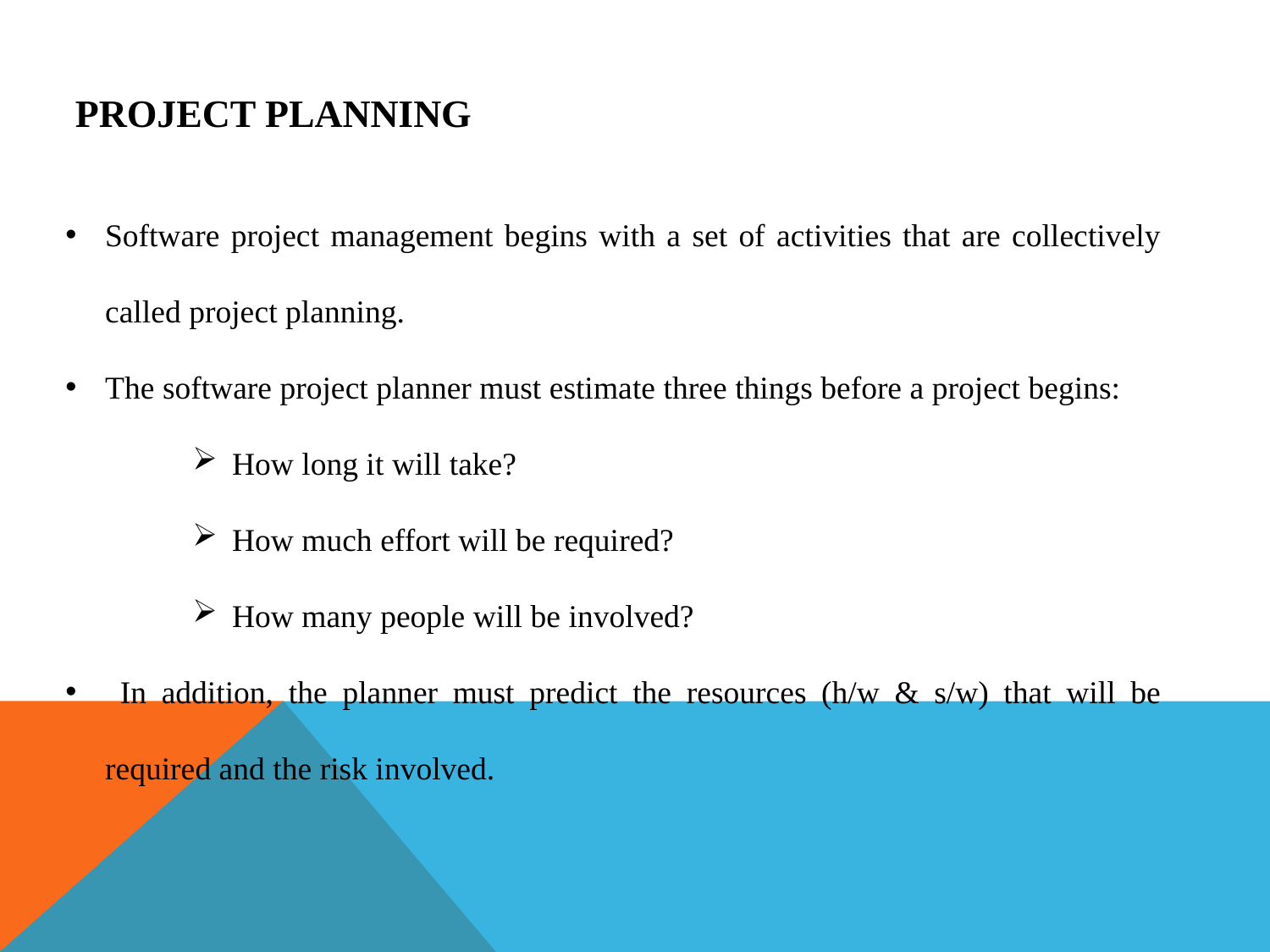

# project planning

Software project management begins with a set of activities that are collectively called project planning.
The software project planner must estimate three things before a project begins:
How long it will take?
How much effort will be required?
How many people will be involved?
 In addition, the planner must predict the resources (h/w & s/w) that will be required and the risk involved.